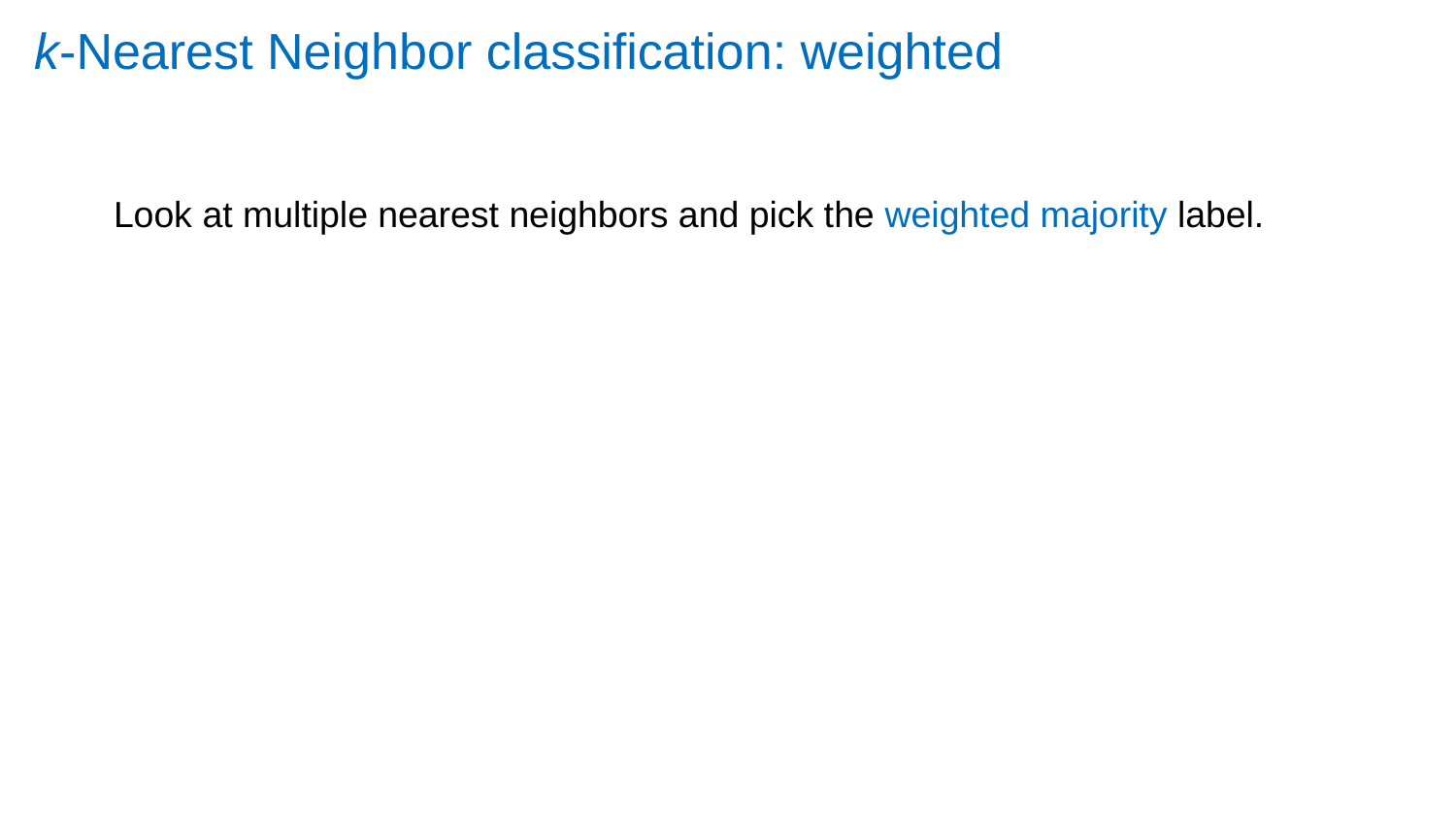

# k-Nearest Neighbor classification: weighted
Look at multiple nearest neighbors and pick the weighted majority label.